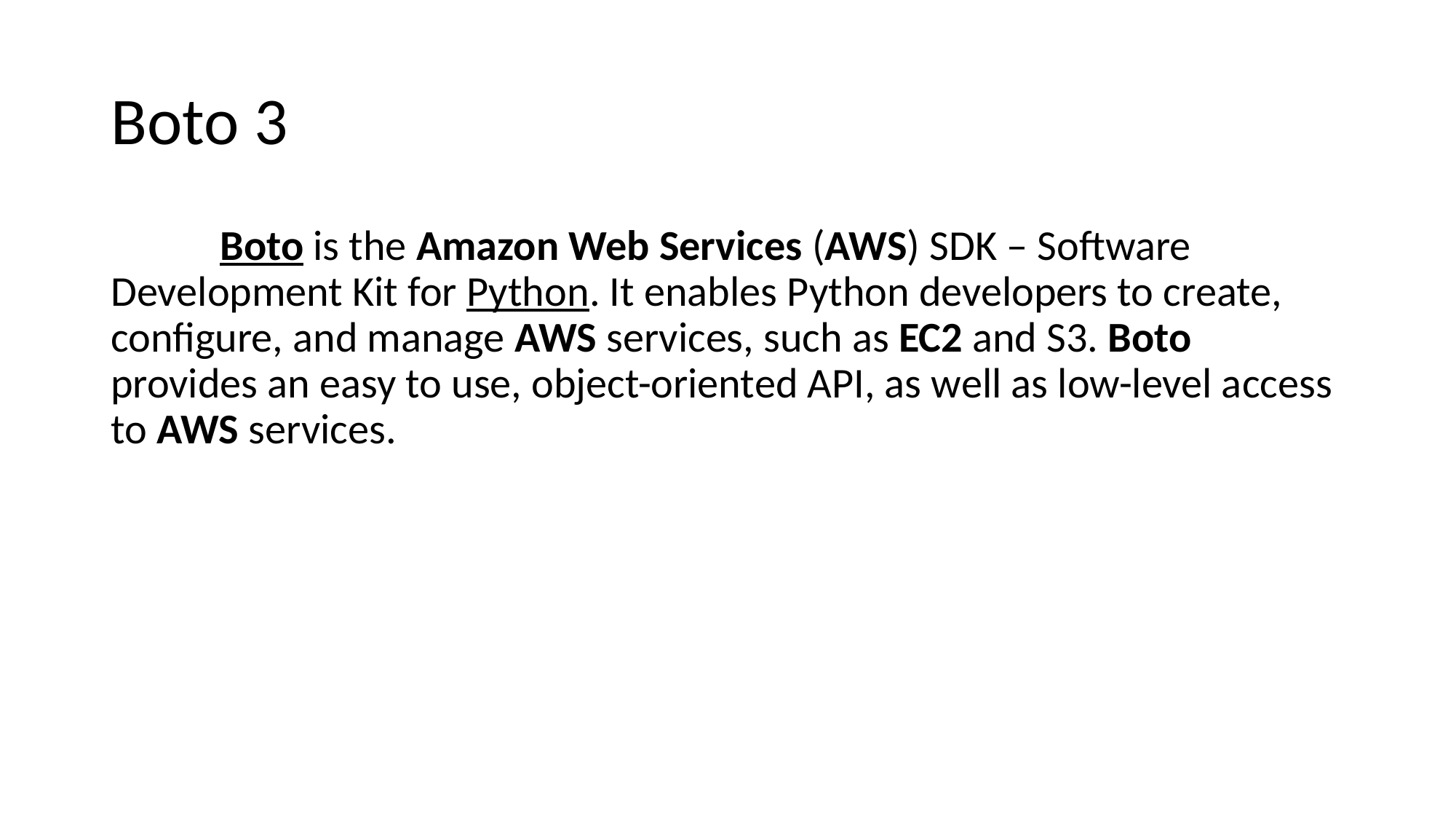

# Boto 3
	Boto is the Amazon Web Services (AWS) SDK – Software Development Kit for Python. It enables Python developers to create, configure, and manage AWS services, such as EC2 and S3. Boto provides an easy to use, object-oriented API, as well as low-level access to AWS services.